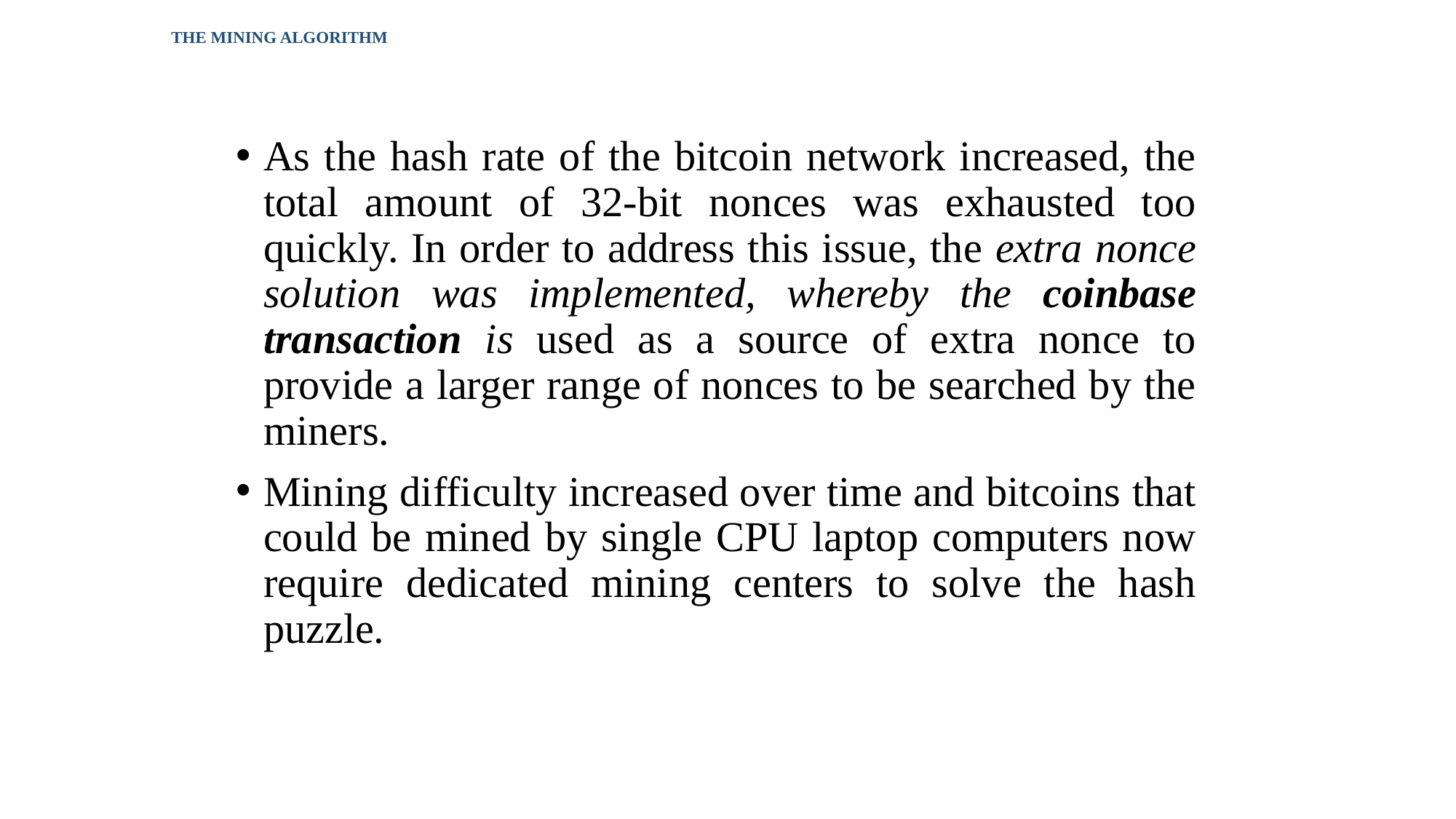

# THE MINING ALGORITHM
As the hash rate of the bitcoin network increased, the total amount of 32-bit nonces was exhausted too quickly. In order to address this issue, the extra nonce solution was implemented, whereby the coinbase transaction is used as a source of extra nonce to provide a larger range of nonces to be searched by the miners.
Mining difficulty increased over time and bitcoins that could be mined by single CPU laptop computers now require dedicated mining centers to solve the hash puzzle.